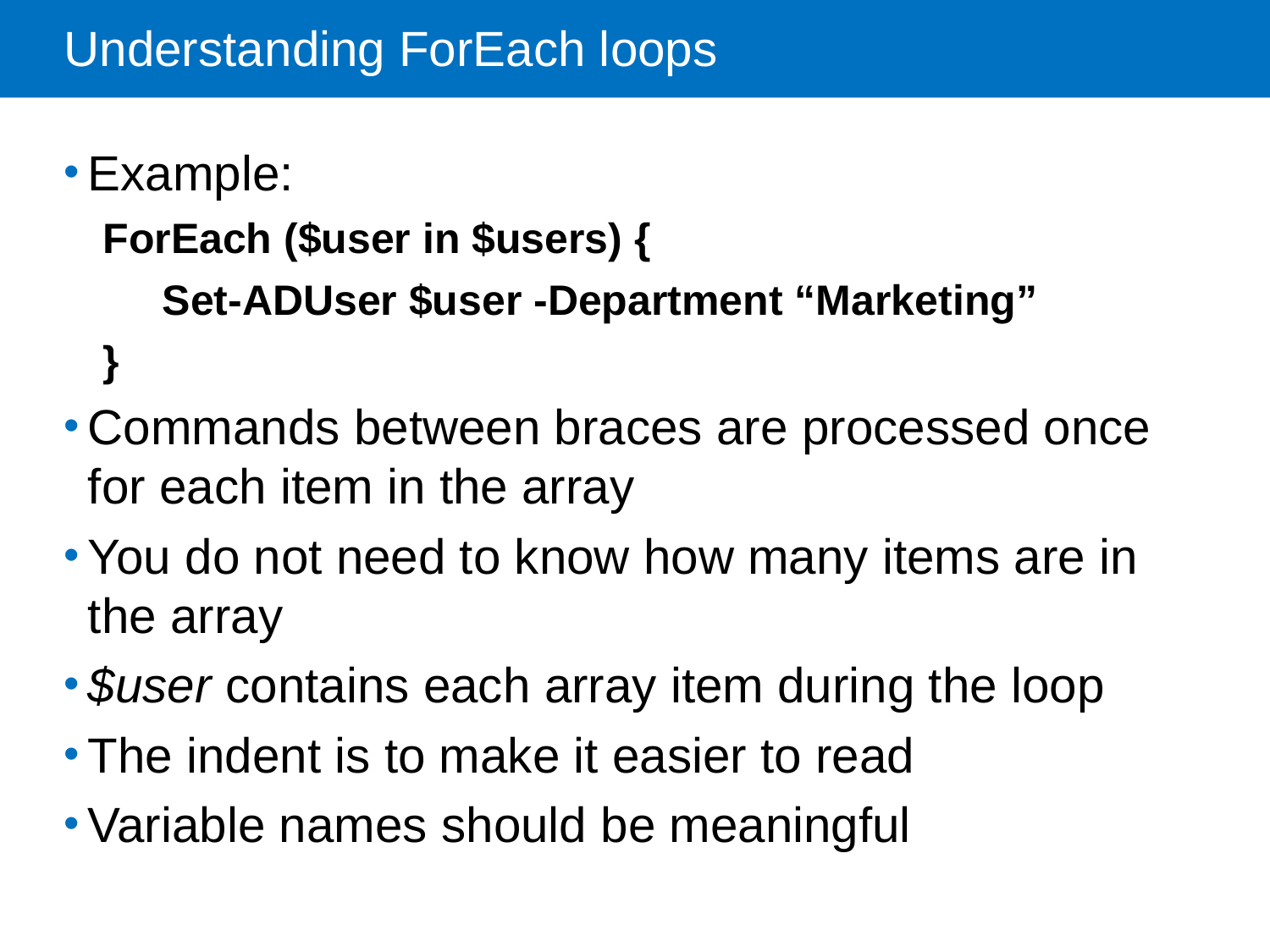

# Understanding ForEach loops
Example:
ForEach ($user in $users) {
     Set-ADUser $user -Department “Marketing”
}
Commands between braces are processed once for each item in the array
You do not need to know how many items are in the array
$user contains each array item during the loop
The indent is to make it easier to read
Variable names should be meaningful